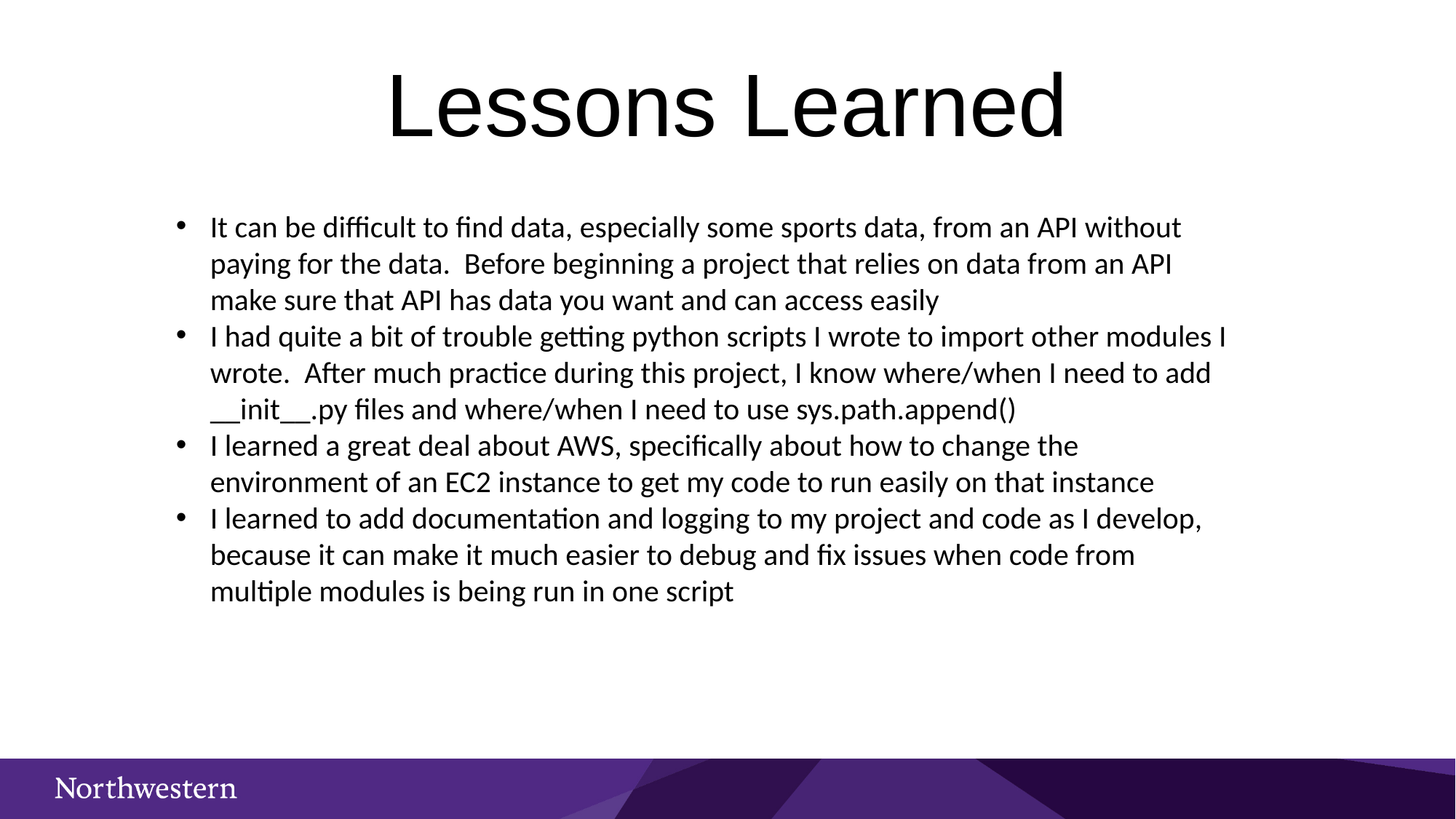

# Lessons Learned
It can be difficult to find data, especially some sports data, from an API without paying for the data.  Before beginning a project that relies on data from an API make sure that API has data you want and can access easily
I had quite a bit of trouble getting python scripts I wrote to import other modules I wrote.  After much practice during this project, I know where/when I need to add __init__.py files and where/when I need to use sys.path.append()
I learned a great deal about AWS, specifically about how to change the environment of an EC2 instance to get my code to run easily on that instance
I learned to add documentation and logging to my project and code as I develop, because it can make it much easier to debug and fix issues when code from multiple modules is being run in one script